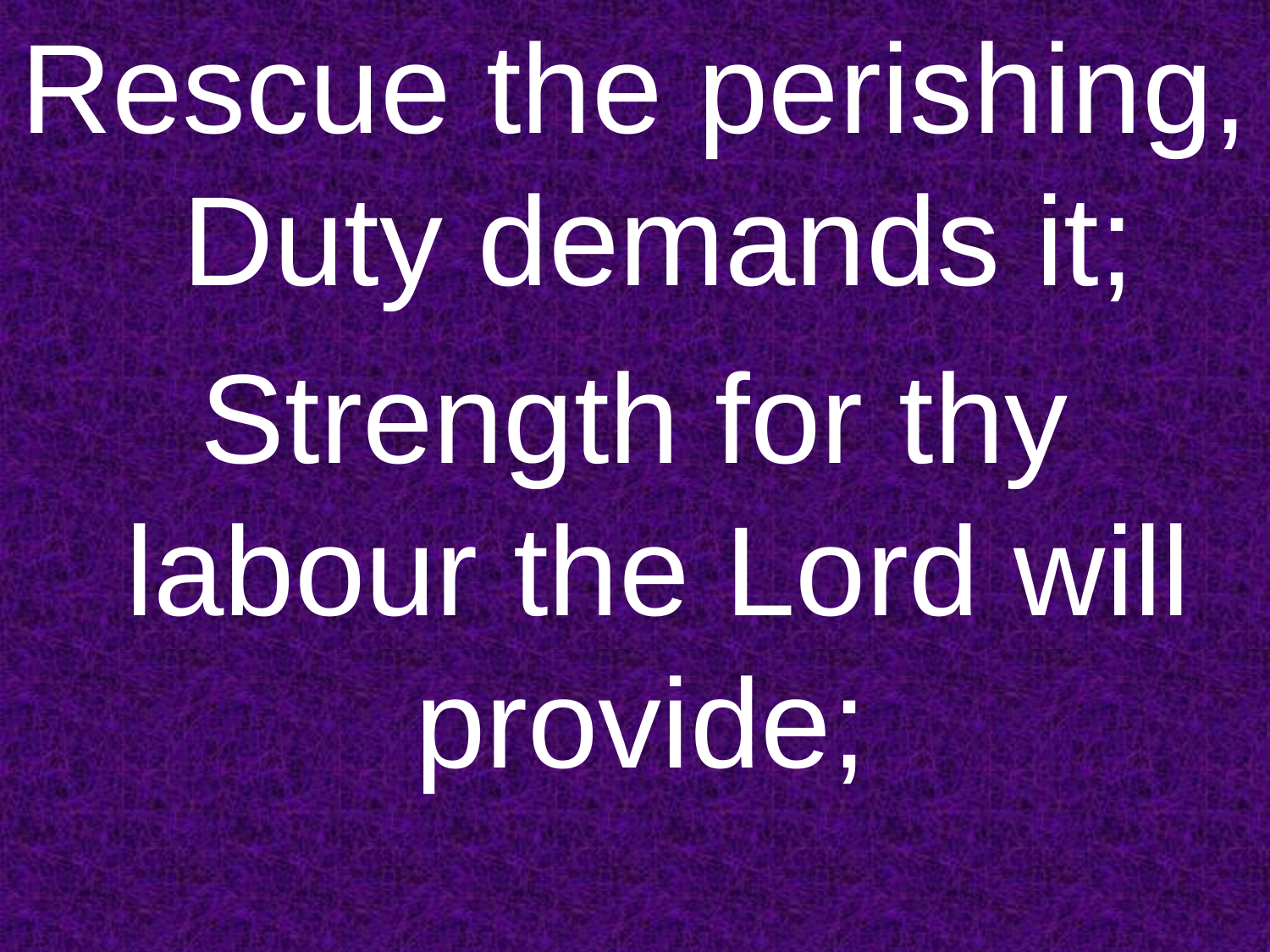

Rescue the perishing, Duty demands it;
Strength for thy labour the Lord will provide;